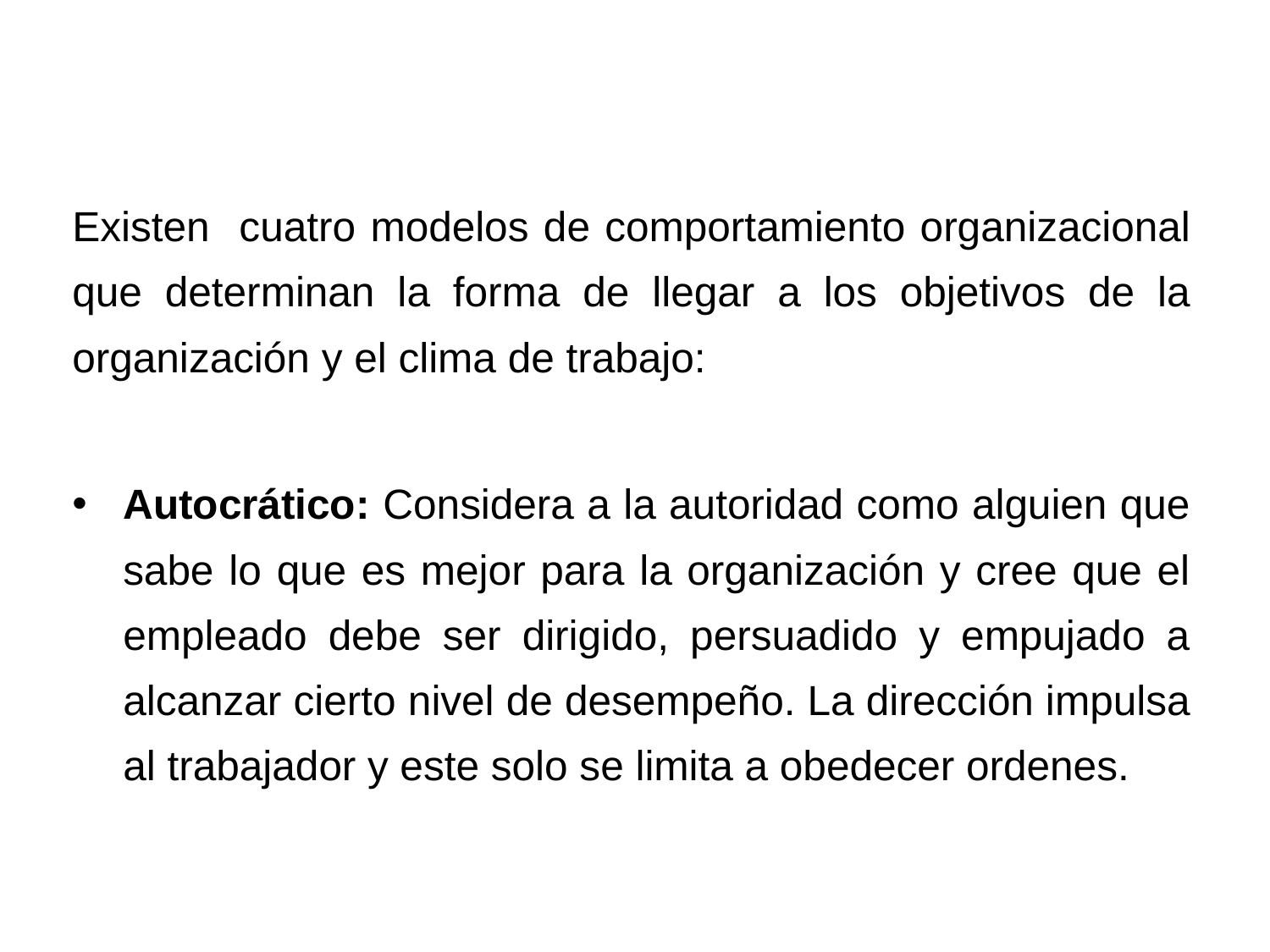

Existen  cuatro modelos de comportamiento organizacional que determinan la forma de llegar a los objetivos de la organización y el clima de trabajo:

Autocrático: Considera a la autoridad como alguien que sabe lo que es mejor para la organización y cree que el empleado debe ser dirigido, persuadido y empujado a alcanzar cierto nivel de desempeño. La dirección impulsa al trabajador y este solo se limita a obedecer ordenes.